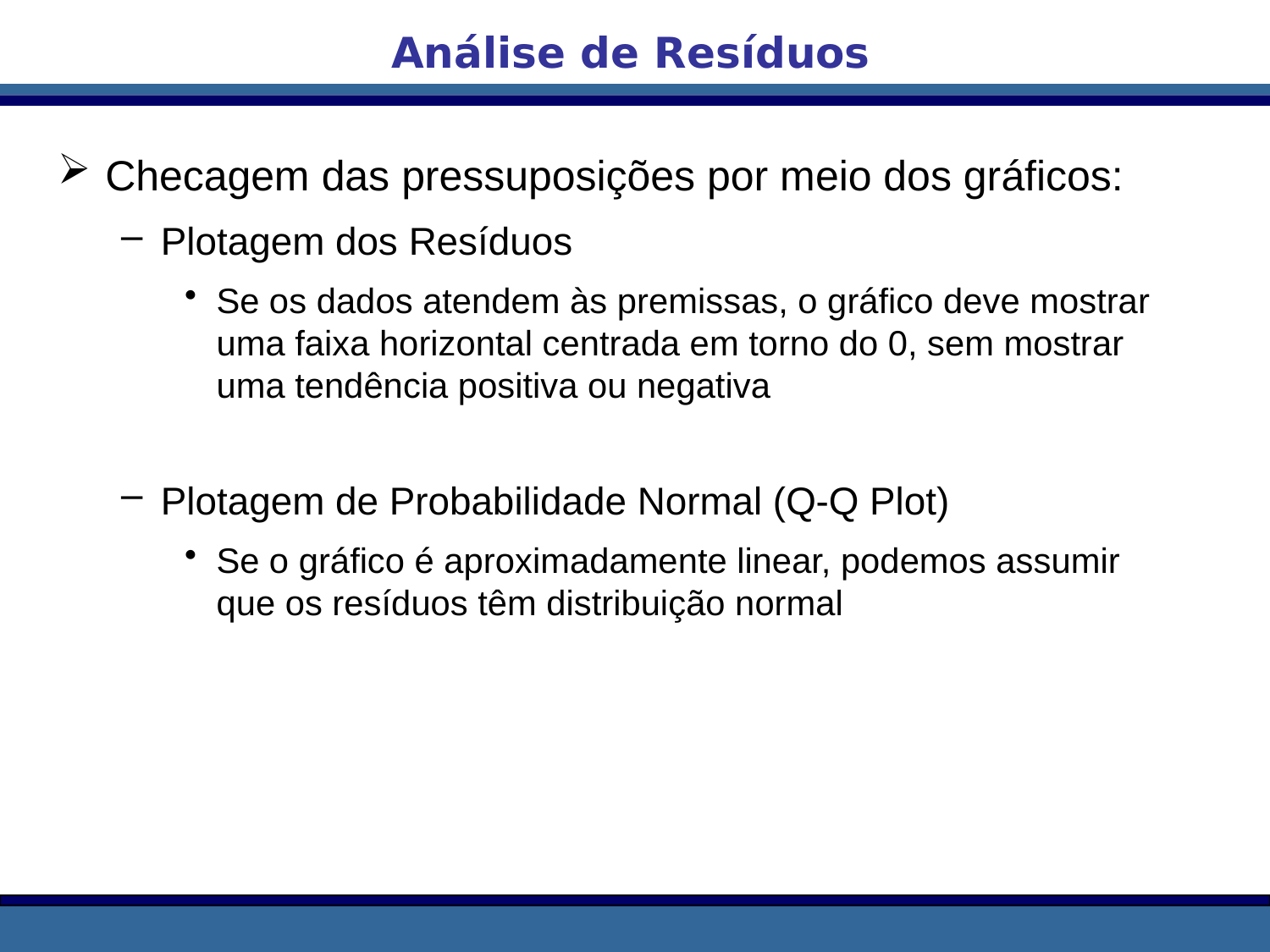

Análise de Resíduos
Checagem das pressuposições por meio dos gráficos:
Plotagem dos Resíduos
Se os dados atendem às premissas, o gráfico deve mostrar uma faixa horizontal centrada em torno do 0, sem mostrar uma tendência positiva ou negativa

Plotagem de Probabilidade Normal (Q-Q Plot)
Se o gráfico é aproximadamente linear, podemos assumir que os resíduos têm distribuição normal